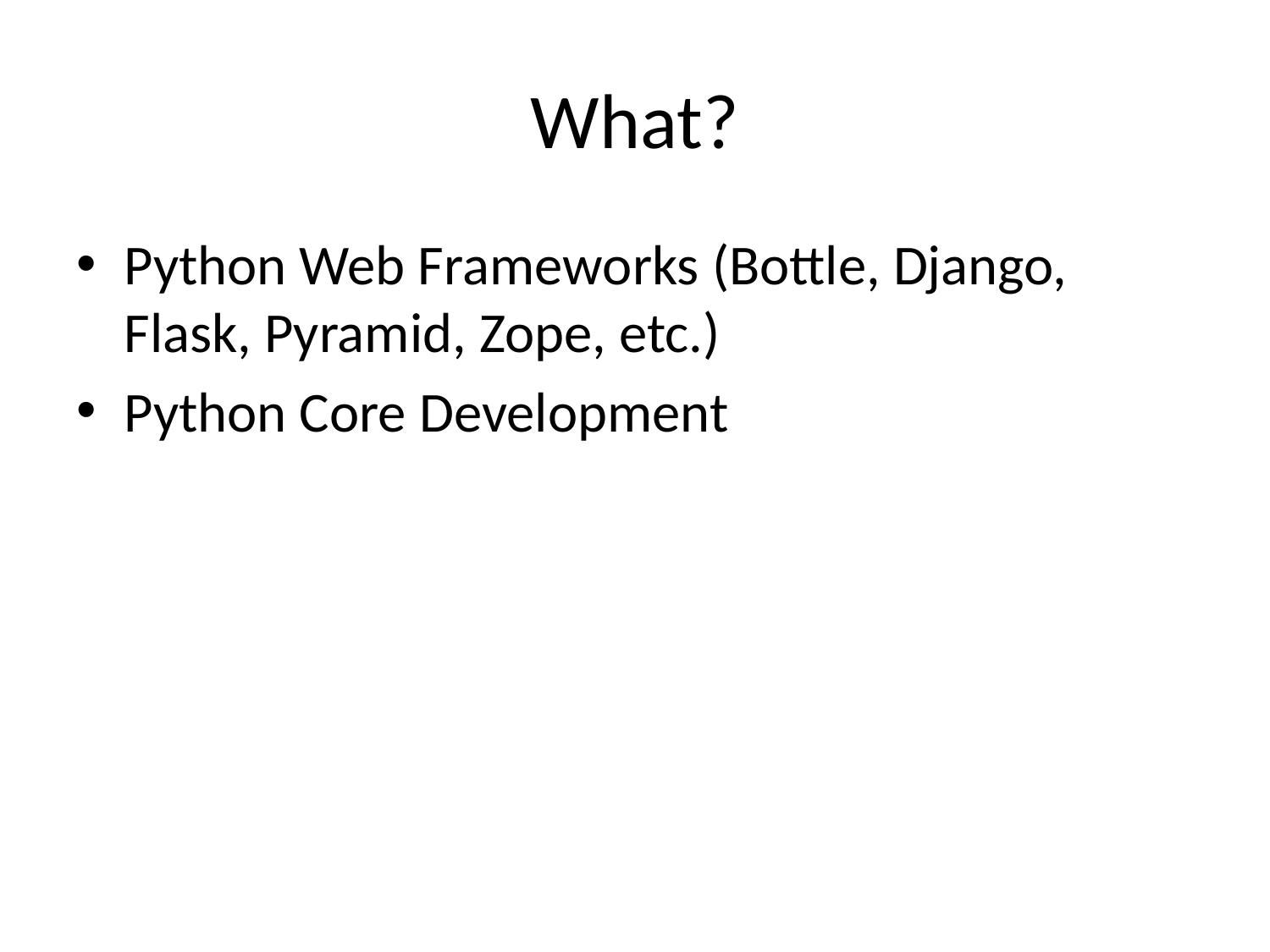

# What?
Python Web Frameworks (Bottle, Django, Flask, Pyramid, Zope, etc.)
Python Core Development